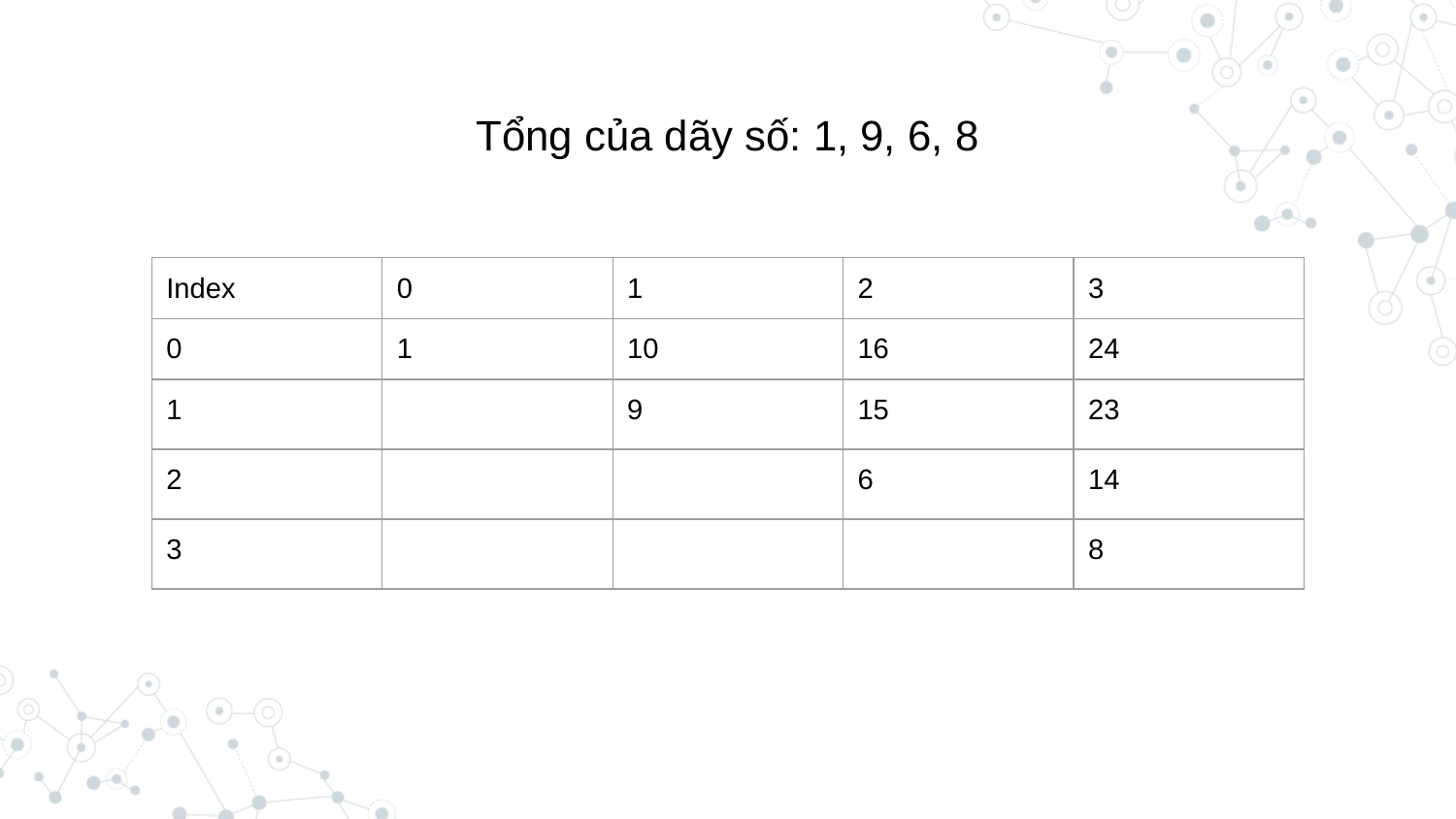

Tổng của dãy số: 1, 9, 6, 8
| Index | 0 | 1 | 2 | 3 |
| --- | --- | --- | --- | --- |
| 0 | 1 | 10 | 16 | 24 |
| 1 |  | 9 | 15 | 23 |
| 2 |  |  | 6 | 14 |
| 3 |  |  |  | 8 |